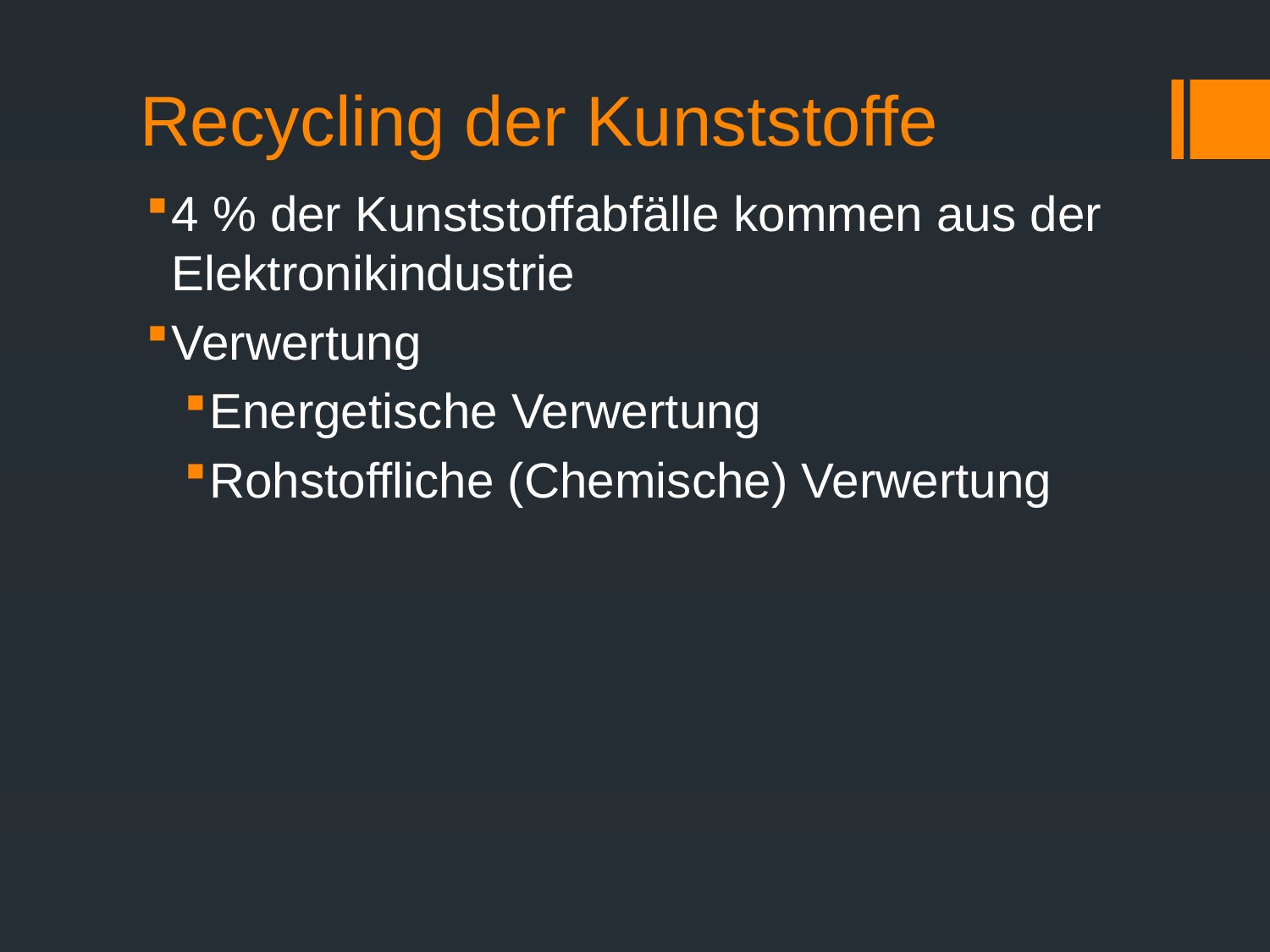

# Recycling der Kunststoffe
4 % der Kunststoffabfälle kommen aus der Elektronikindustrie
Verwertung
Energetische Verwertung
Rohstoffliche (Chemische) Verwertung